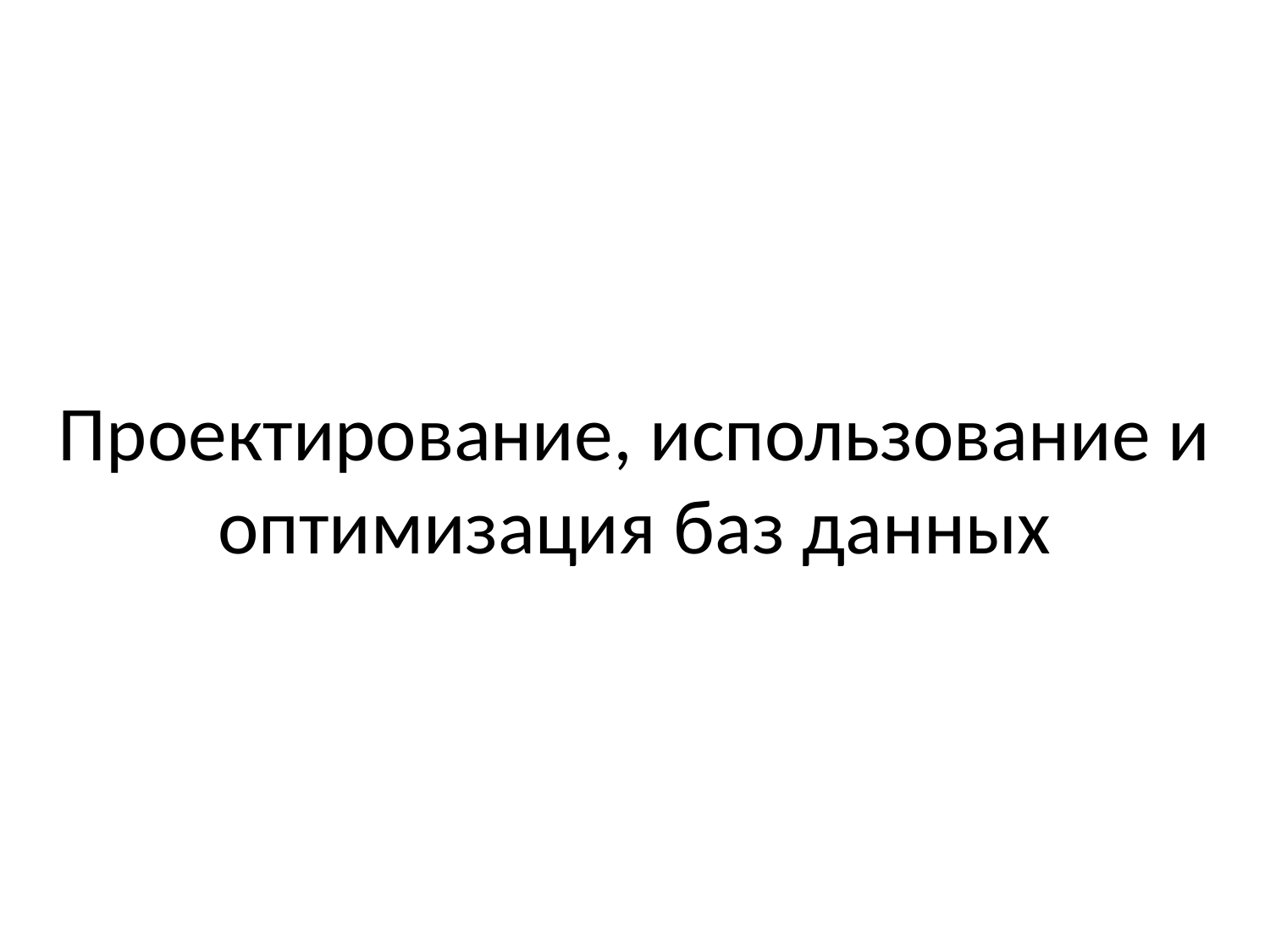

# Проектирование, использование и оптимизация баз данных